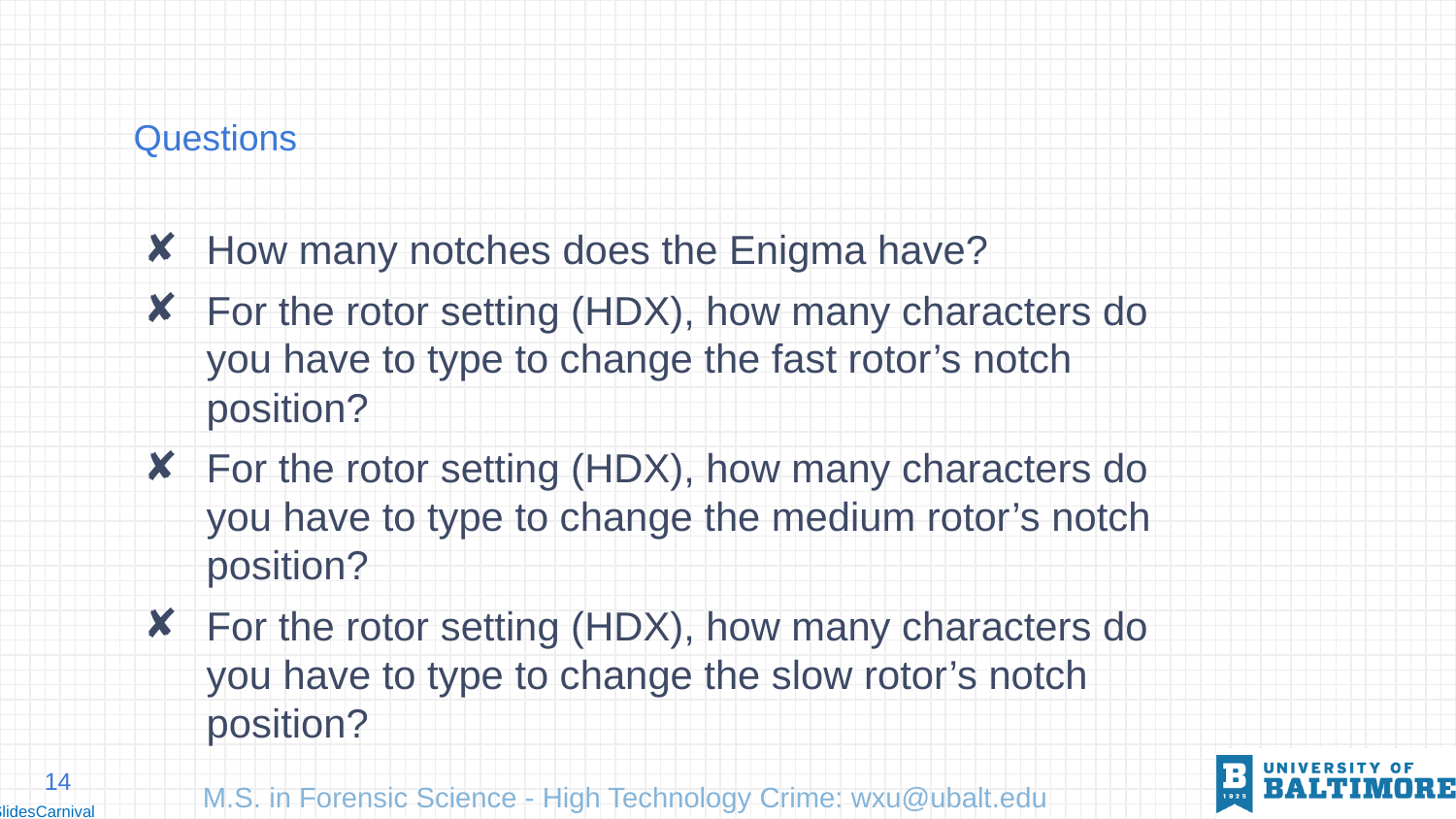

# Questions
How many notches does the Enigma have?
For the rotor setting (HDX), how many characters do you have to type to change the fast rotor’s notch position?
For the rotor setting (HDX), how many characters do you have to type to change the medium rotor’s notch position?
For the rotor setting (HDX), how many characters do you have to type to change the slow rotor’s notch position?

14